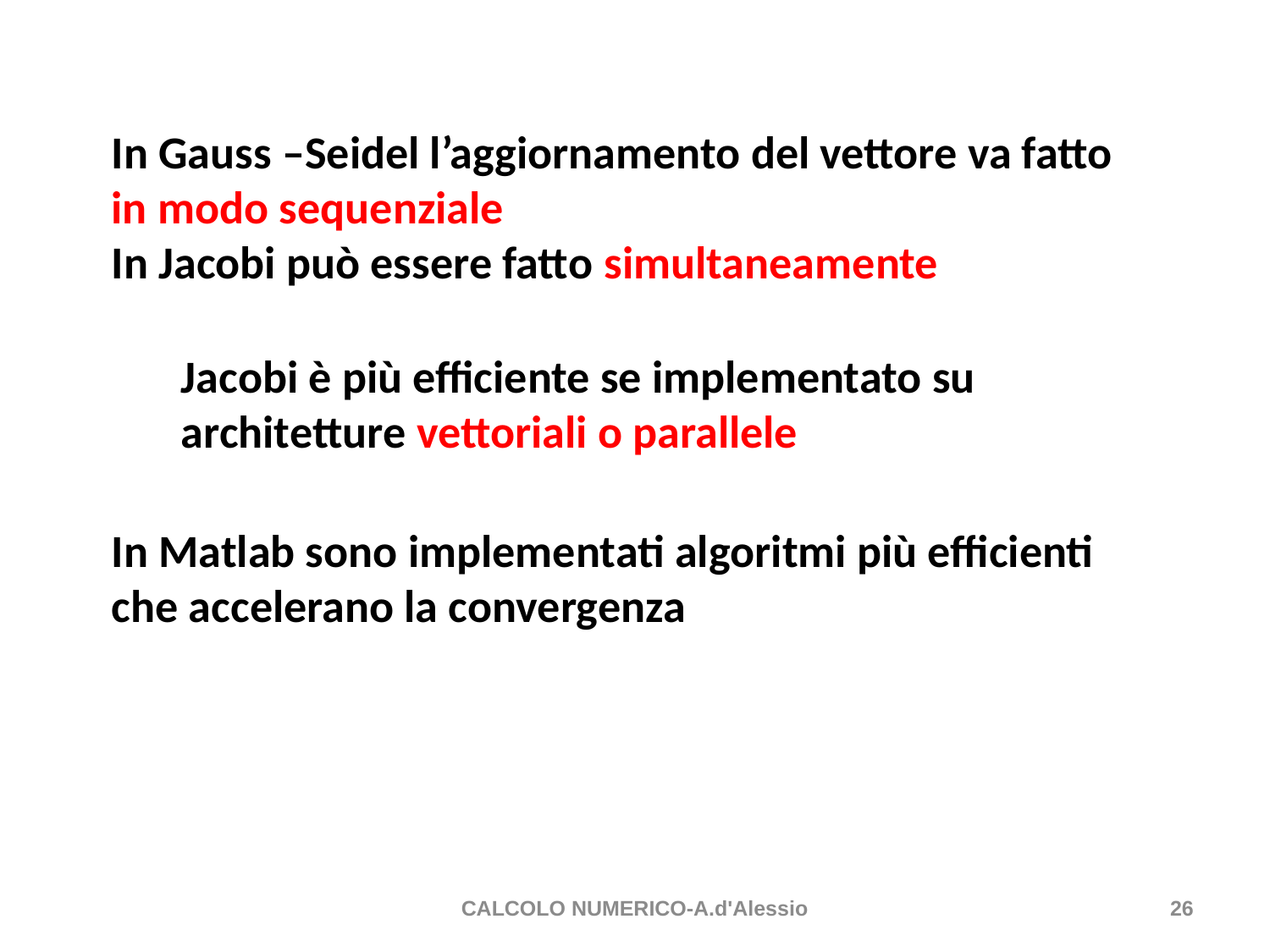

In Gauss –Seidel l’aggiornamento del vettore va fatto
in modo sequenziale
In Jacobi può essere fatto simultaneamente

Jacobi è più efficiente se implementato su
architetture vettoriali o parallele
In Matlab sono implementati algoritmi più efficienti
che accelerano la convergenza
CALCOLO NUMERICO-A.d'Alessio
26